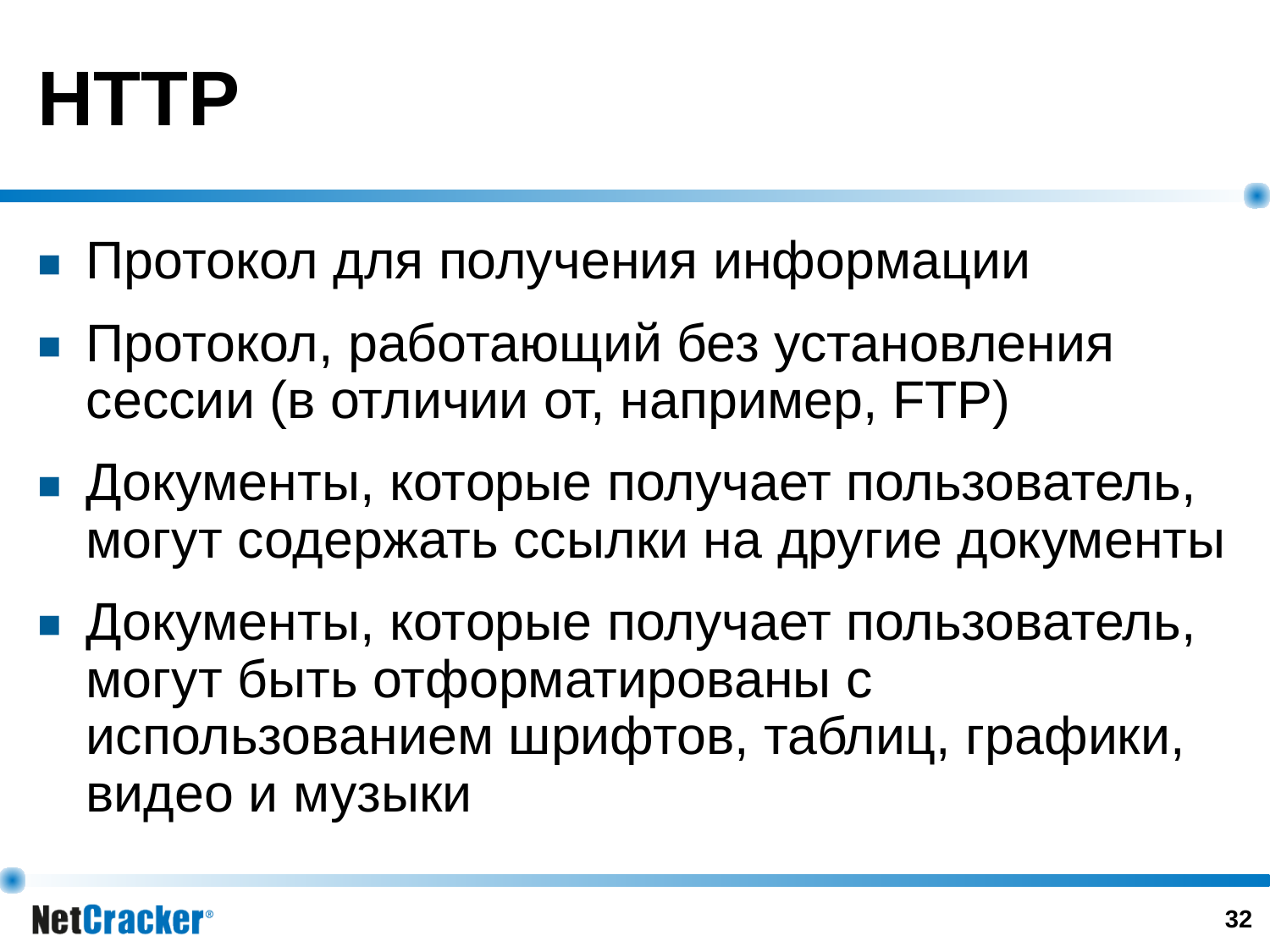

# HTTP
Протокол для получения информации
Протокол, работающий без установления сессии (в отличии от, например, FTP)
Документы, которые получает пользователь, могут содержать ссылки на другие документы
Документы, которые получает пользователь, могут быть отформатированы с использованием шрифтов, таблиц, графики, видео и музыки
32